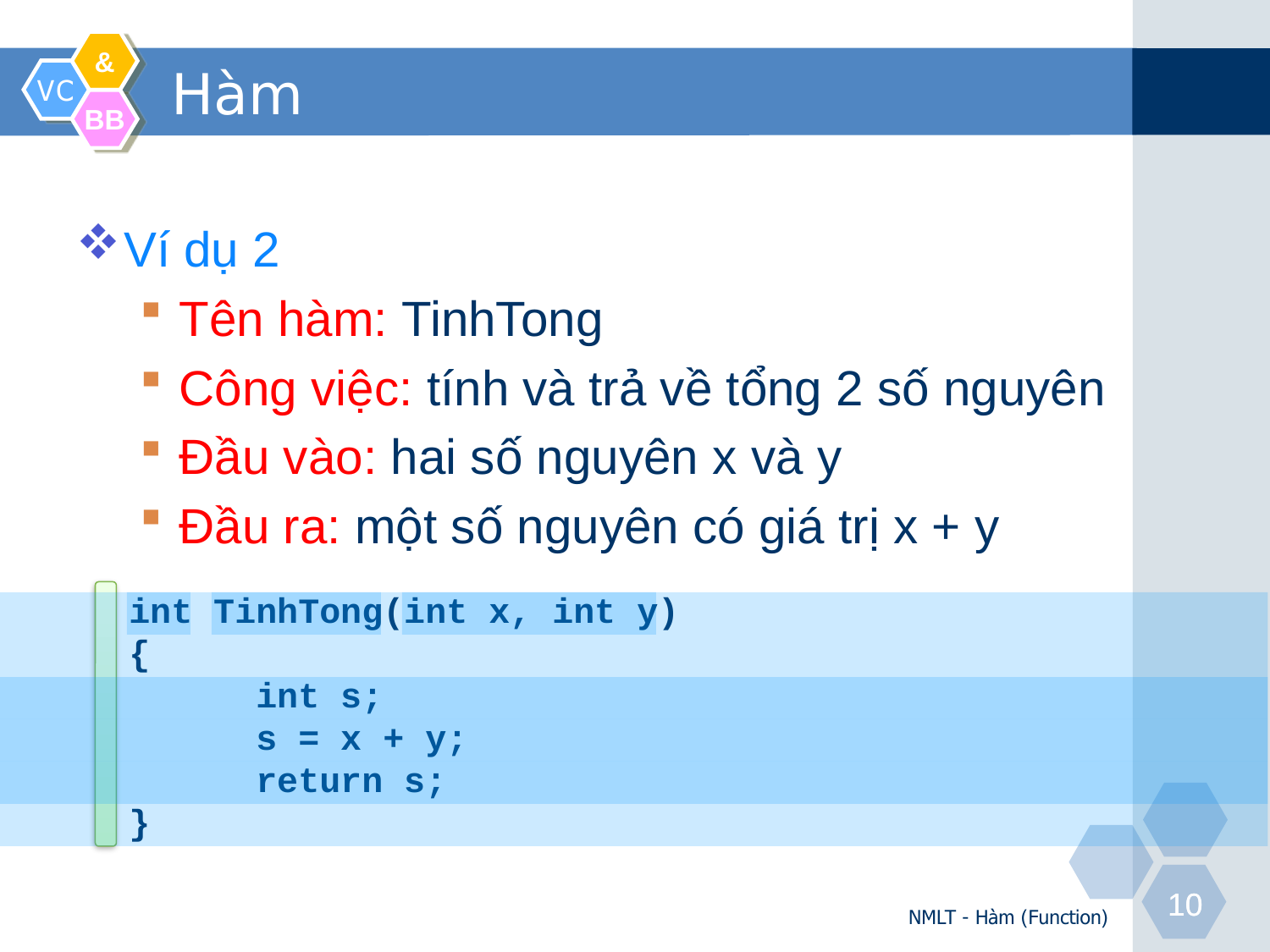

# Hàm
Ví dụ 2
Tên hàm: TinhTong
Công việc: tính và trả về tổng 2 số nguyên
Đầu vào: hai số nguyên x và y
Đầu ra: một số nguyên có giá trị x + y

int TinhTong(int x, int y)
{
	int s;
	s = x + y;
	return s;
}

NMLT - Hàm (Function)